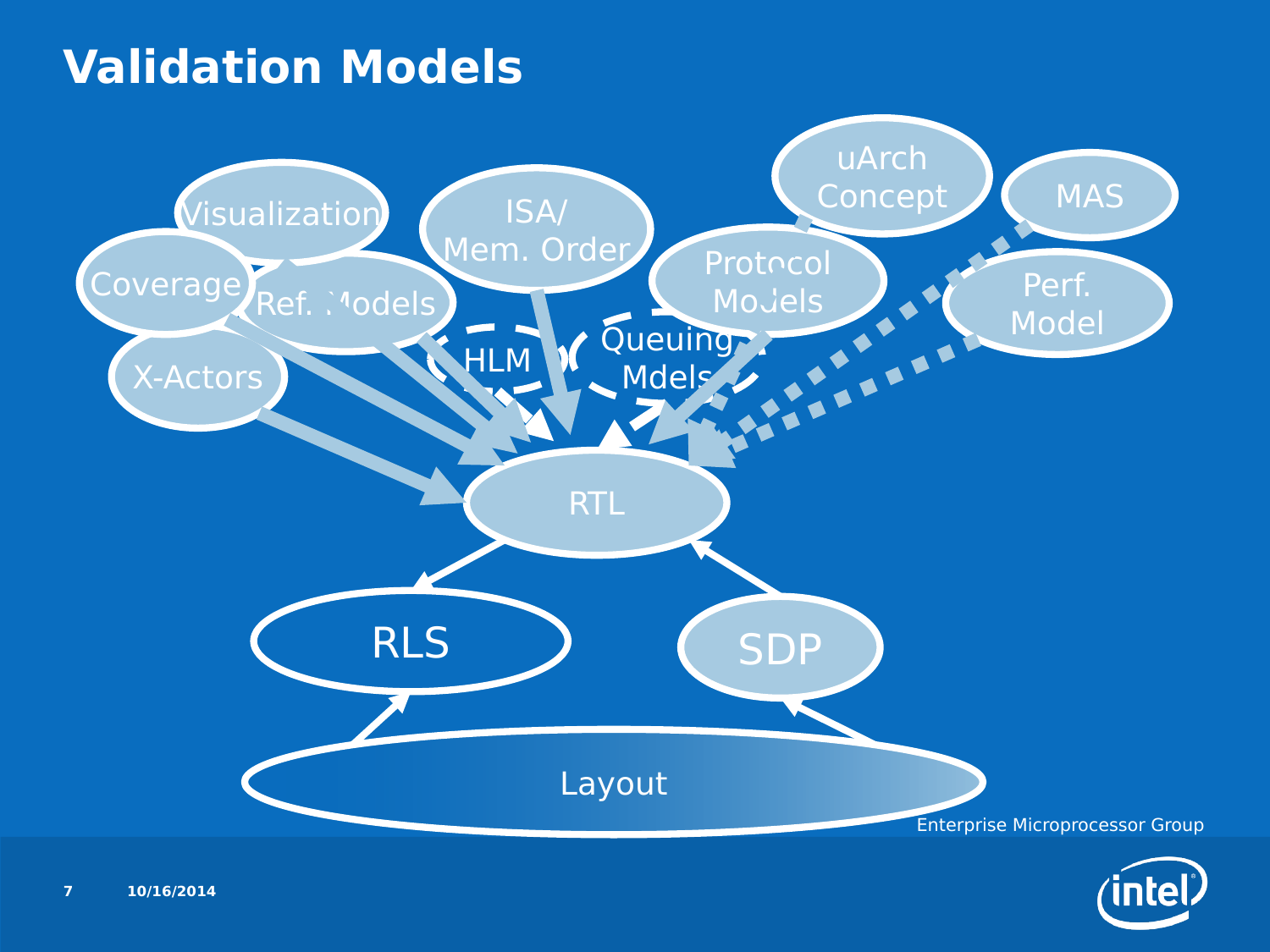

# Validation Models
uArch
Concept
MAS
Visualization
ISA/
Mem. Order
Protocol
Models
Coverage
Perf.
Model
Ref. Models
Queuing
Mdels
X-Actors
HLM
RTL
RLS
SDP
Layout
7
10/16/2014